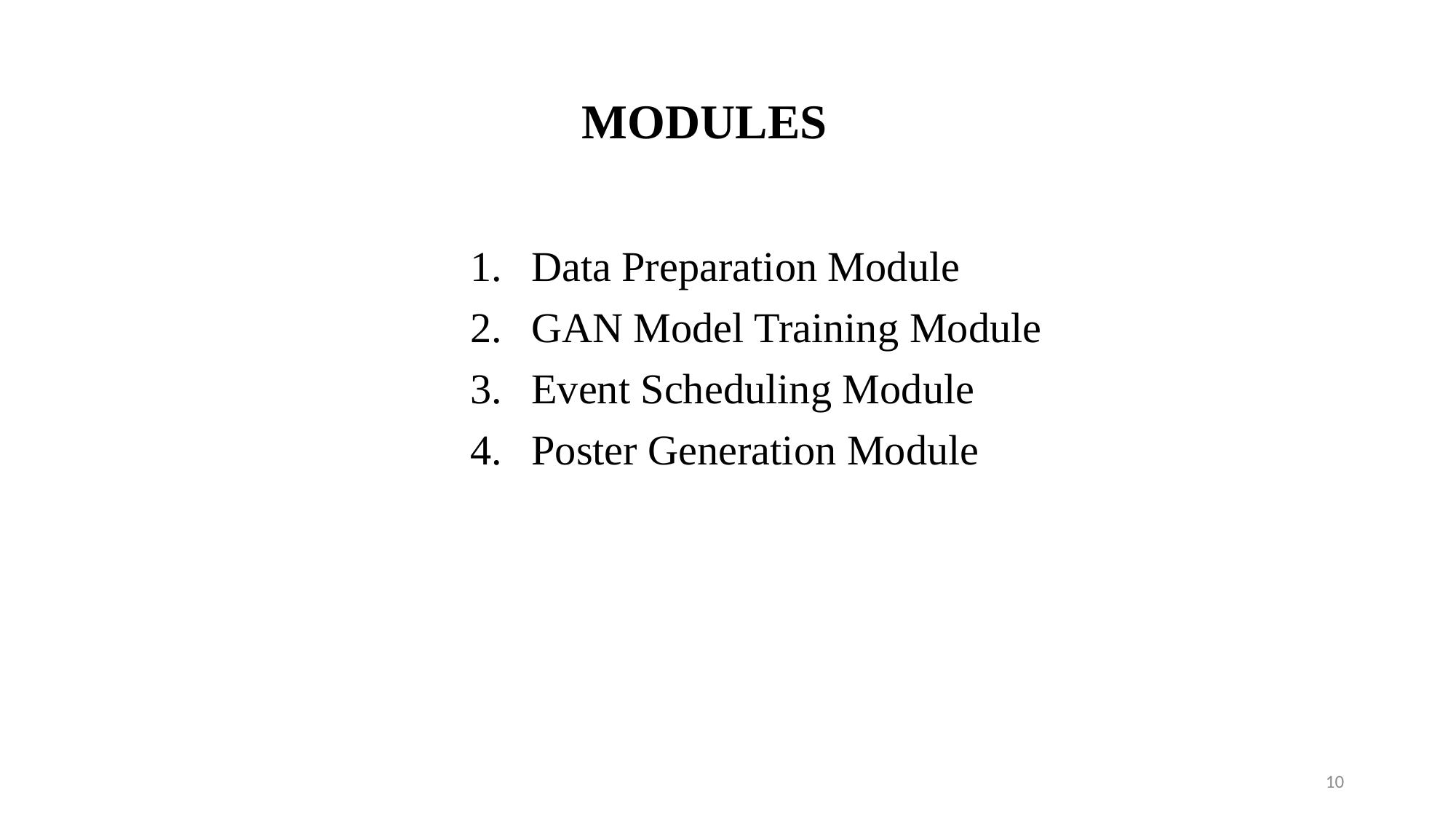

# MODULES
Data Preparation Module
GAN Model Training Module
Event Scheduling Module
Poster Generation Module
10